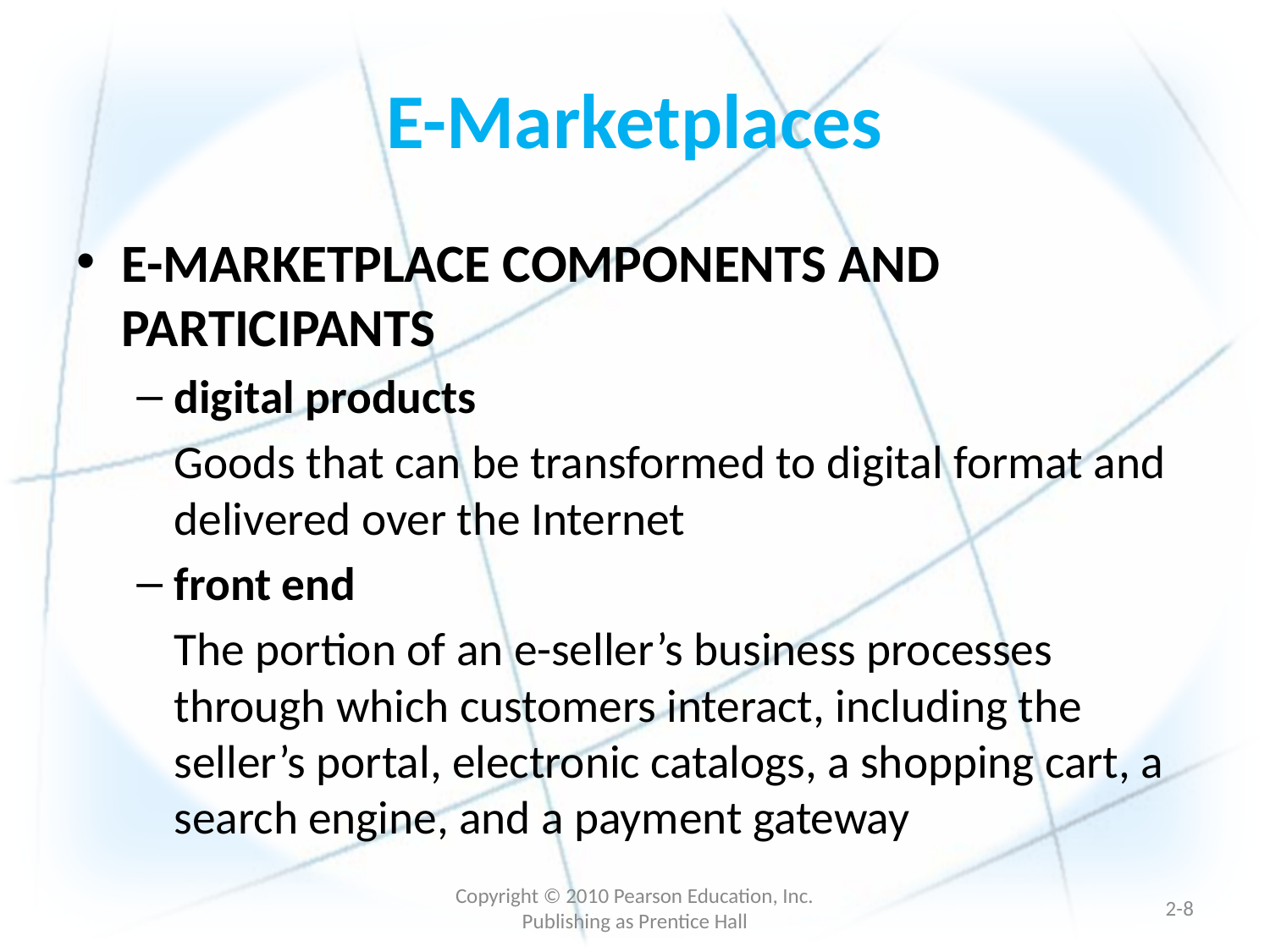

# E-Marketplaces
E-MARKETPLACE COMPONENTS AND PARTICIPANTS
digital products
	Goods that can be transformed to digital format and delivered over the Internet
front end
	The portion of an e-seller’s business processes through which customers interact, including the seller’s portal, electronic catalogs, a shopping cart, a search engine, and a payment gateway
Copyright © 2010 Pearson Education, Inc. Publishing as Prentice Hall
2-8